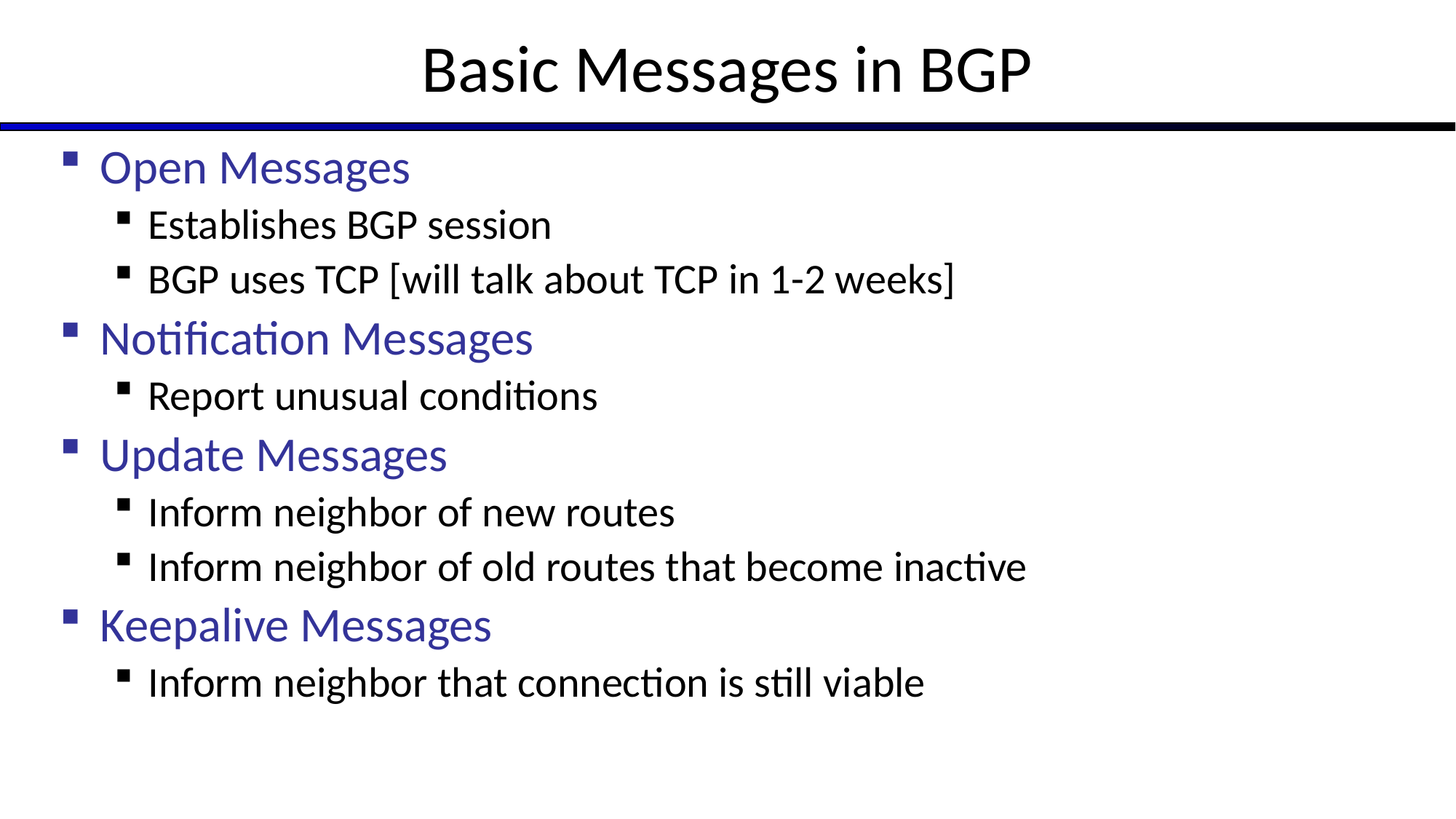

# Basic Messages in BGP
Open Messages
Establishes BGP session
BGP uses TCP [will talk about TCP in 1-2 weeks]
Notification Messages
Report unusual conditions
Update Messages
Inform neighbor of new routes
Inform neighbor of old routes that become inactive
Keepalive Messages
Inform neighbor that connection is still viable